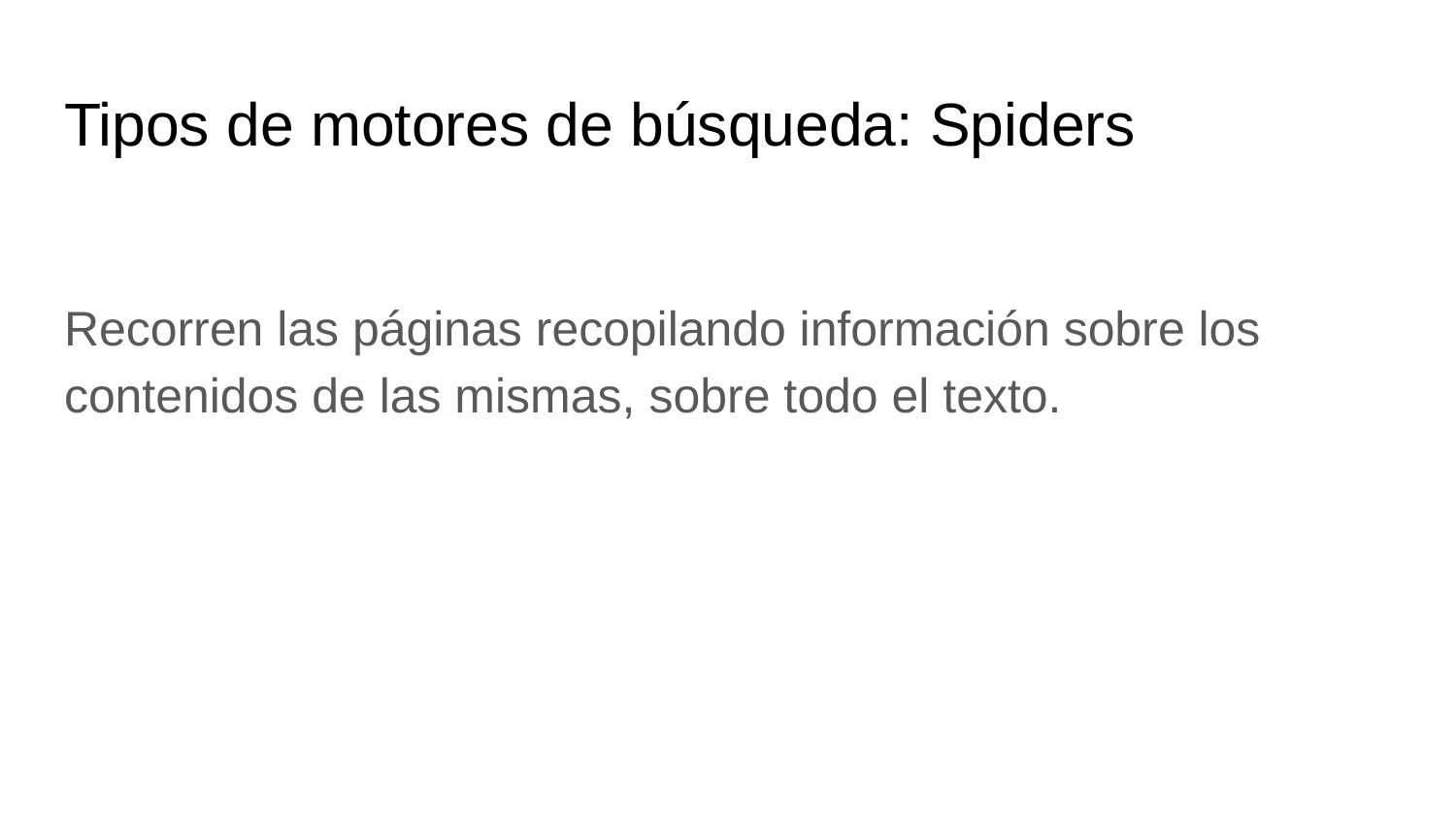

# Tipos de motores de búsqueda: Spiders

Recorren las páginas recopilando información sobre los contenidos de las mismas, sobre todo el texto.